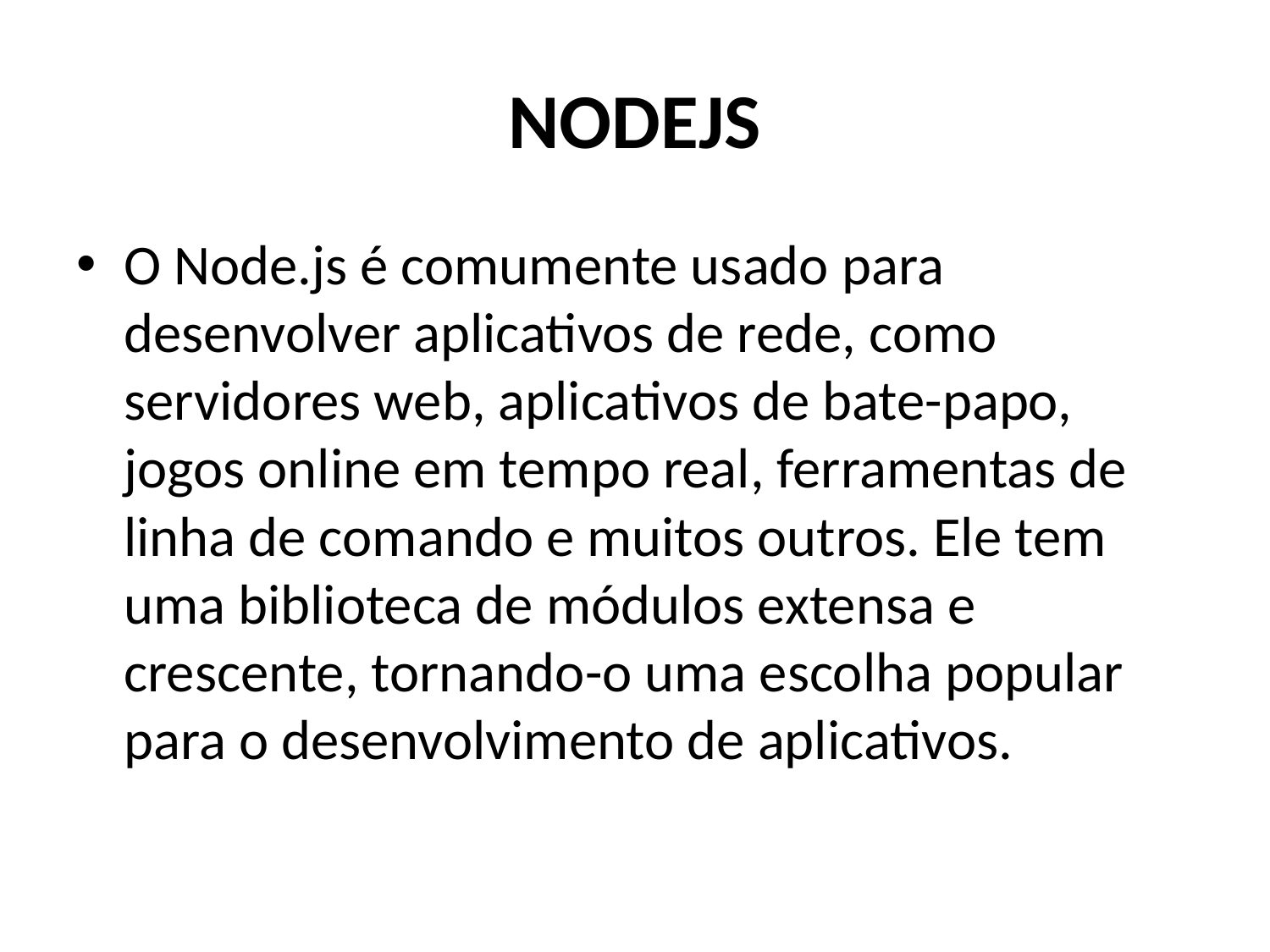

# NODEJS
O Node.js é comumente usado para desenvolver aplicativos de rede, como servidores web, aplicativos de bate-papo, jogos online em tempo real, ferramentas de linha de comando e muitos outros. Ele tem uma biblioteca de módulos extensa e crescente, tornando-o uma escolha popular para o desenvolvimento de aplicativos.